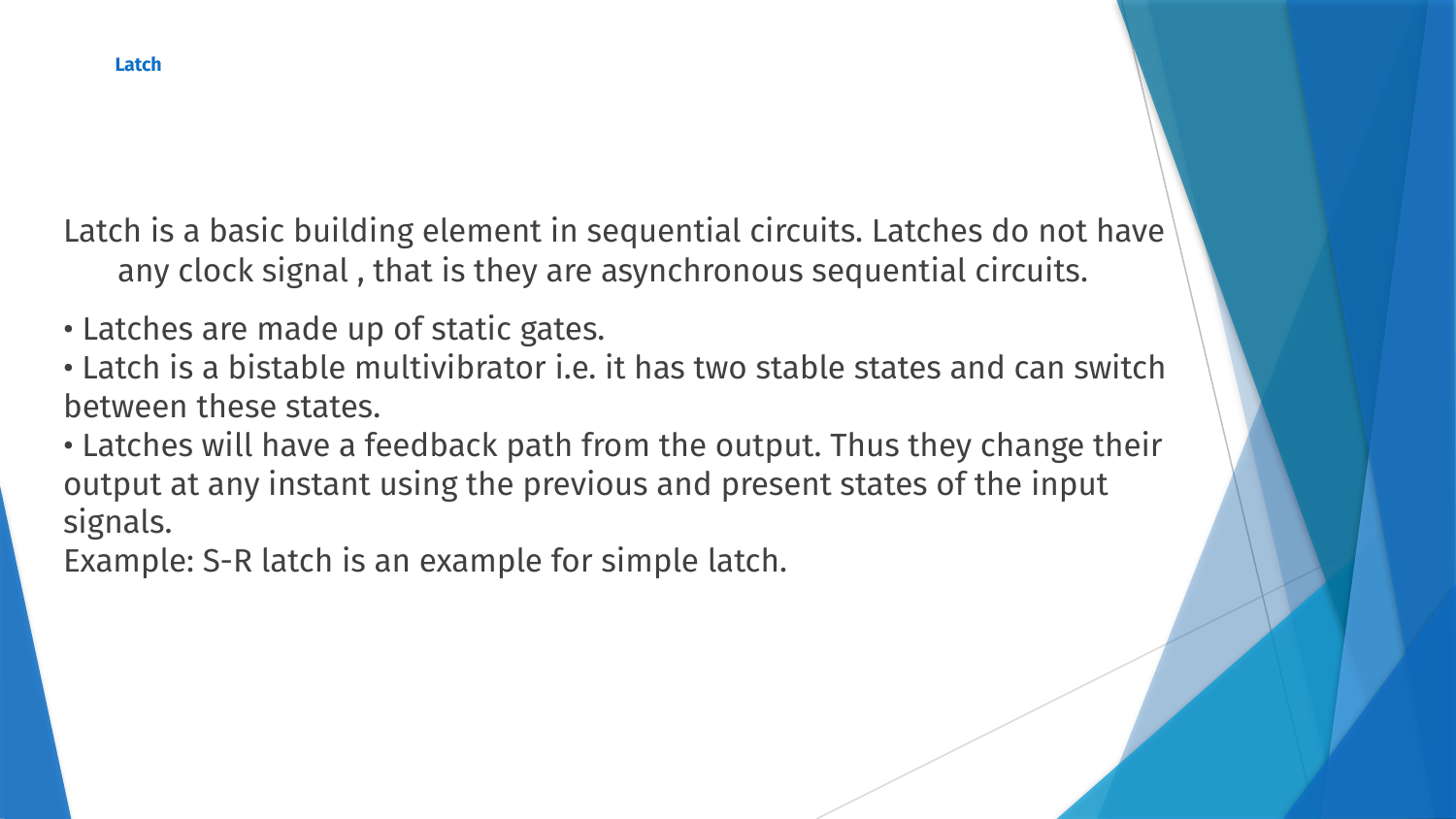

Latch
Latch is a basic building element in sequential circuits. Latches do not have any clock signal , that is they are asynchronous sequential circuits.
• Latches are made up of static gates.
• Latch is a bistable multivibrator i.e. it has two stable states and can switch between these states.
• Latches will have a feedback path from the output. Thus they change their output at any instant using the previous and present states of the input signals.
Example: S-R latch is an example for simple latch.